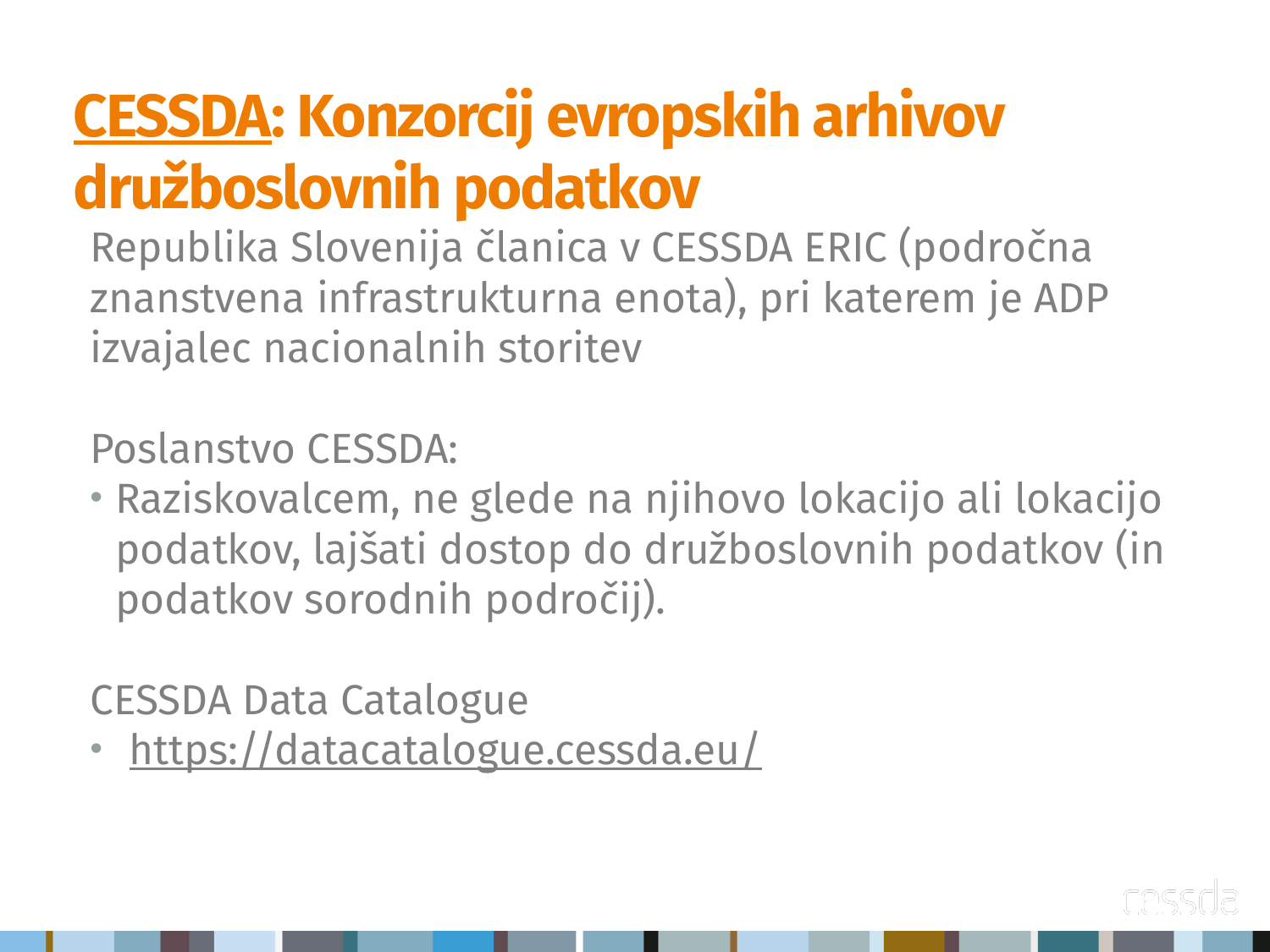

# CESSDA: Konzorcij evropskih arhivov družboslovnih podatkov
Republika Slovenija članica v CESSDA ERIC (področna znanstvena infrastrukturna enota), pri katerem je ADP izvajalec nacionalnih storitev

Poslanstvo CESSDA:
Raziskovalcem, ne glede na njihovo lokacijo ali lokacijo podatkov, lajšati dostop do družboslovnih podatkov (in podatkov sorodnih področij).

CESSDA Data Catalogue
https://datacatalogue.cessda.eu/